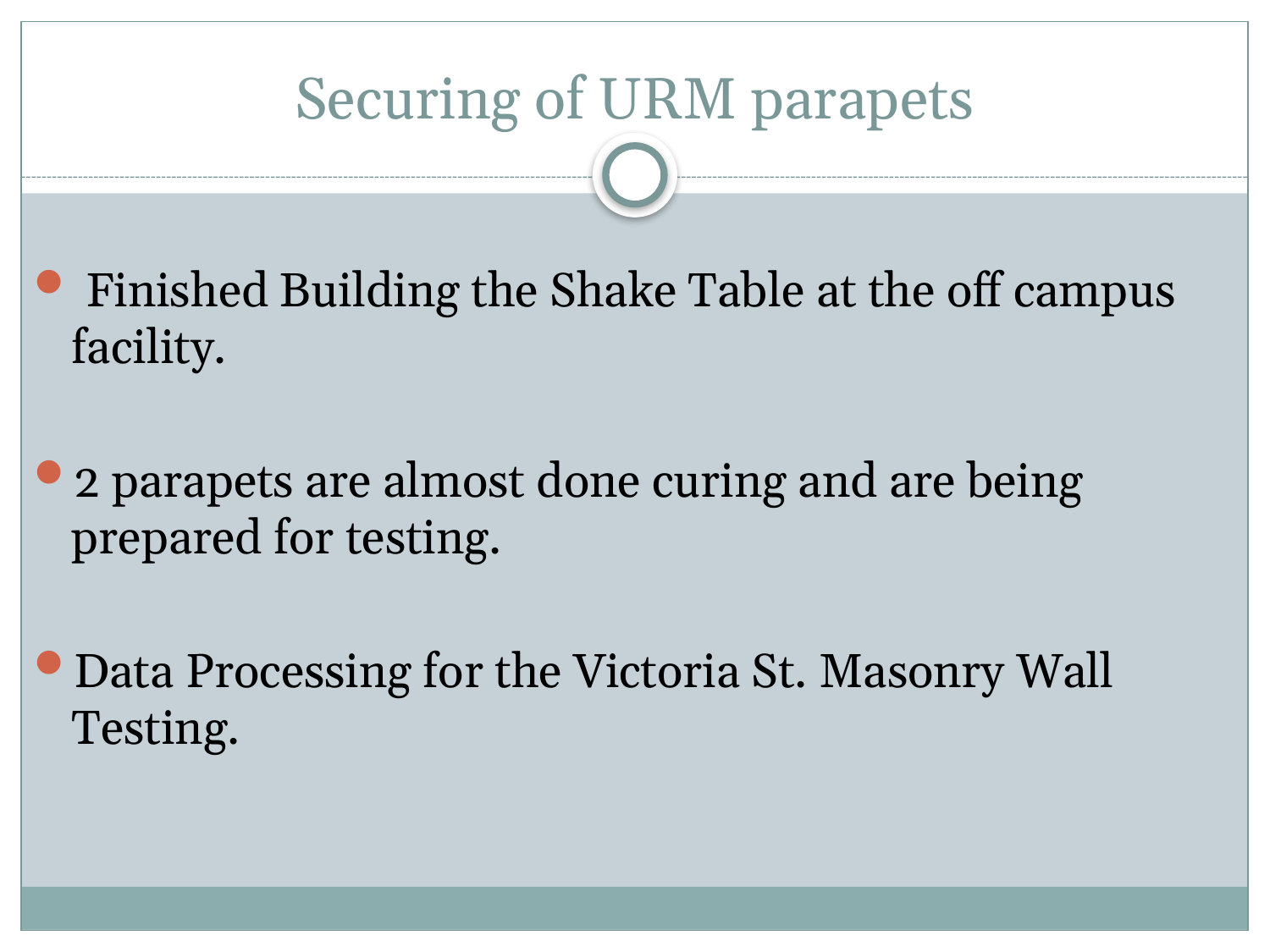

# Securing of URM parapets
 Finished Building the Shake Table at the off campus facility.

2 parapets are almost done curing and are being prepared for testing.

Data Processing for the Victoria St. Masonry Wall Testing.